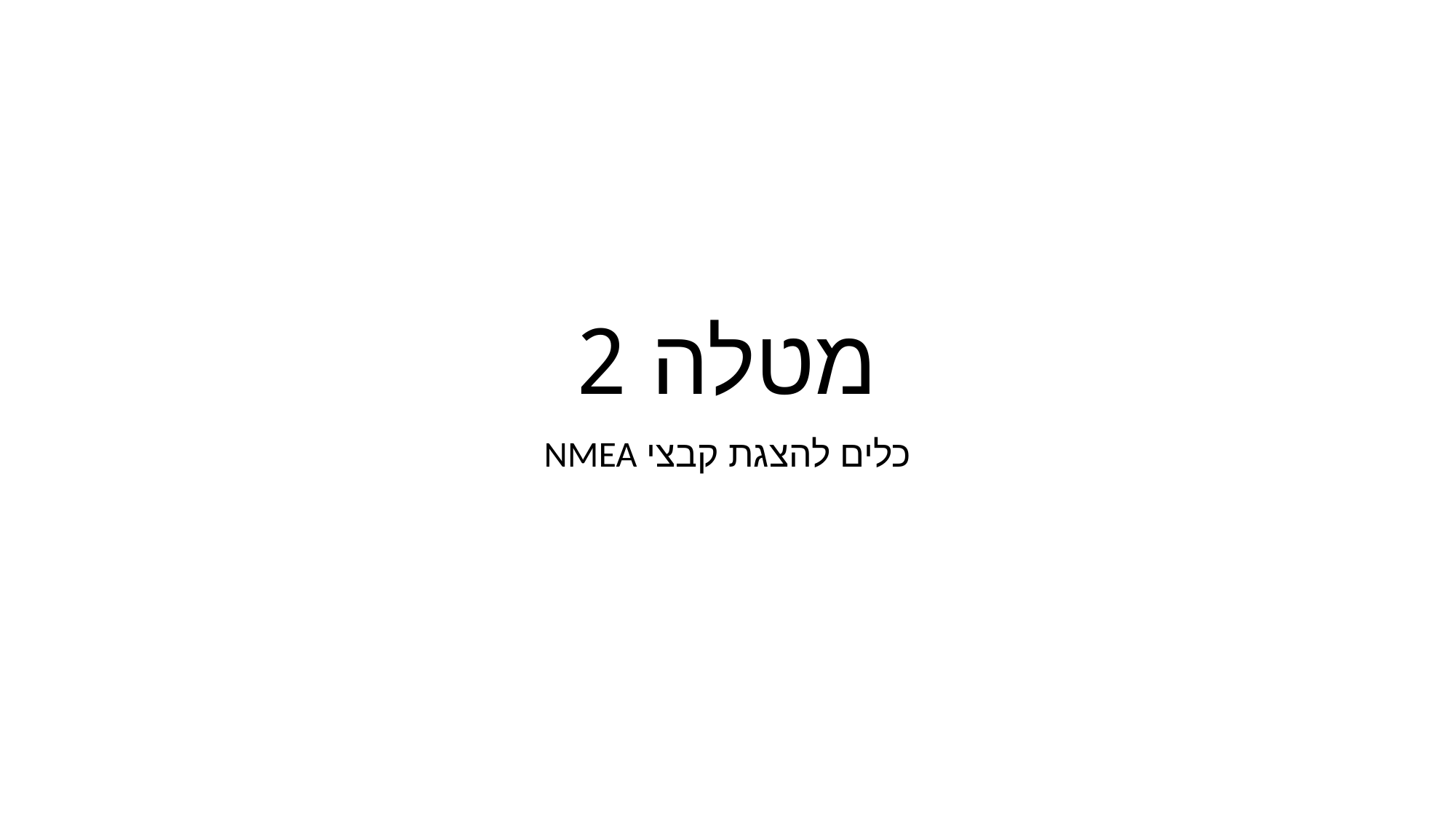

# מטלה 2
כלים להצגת קבצי NMEA